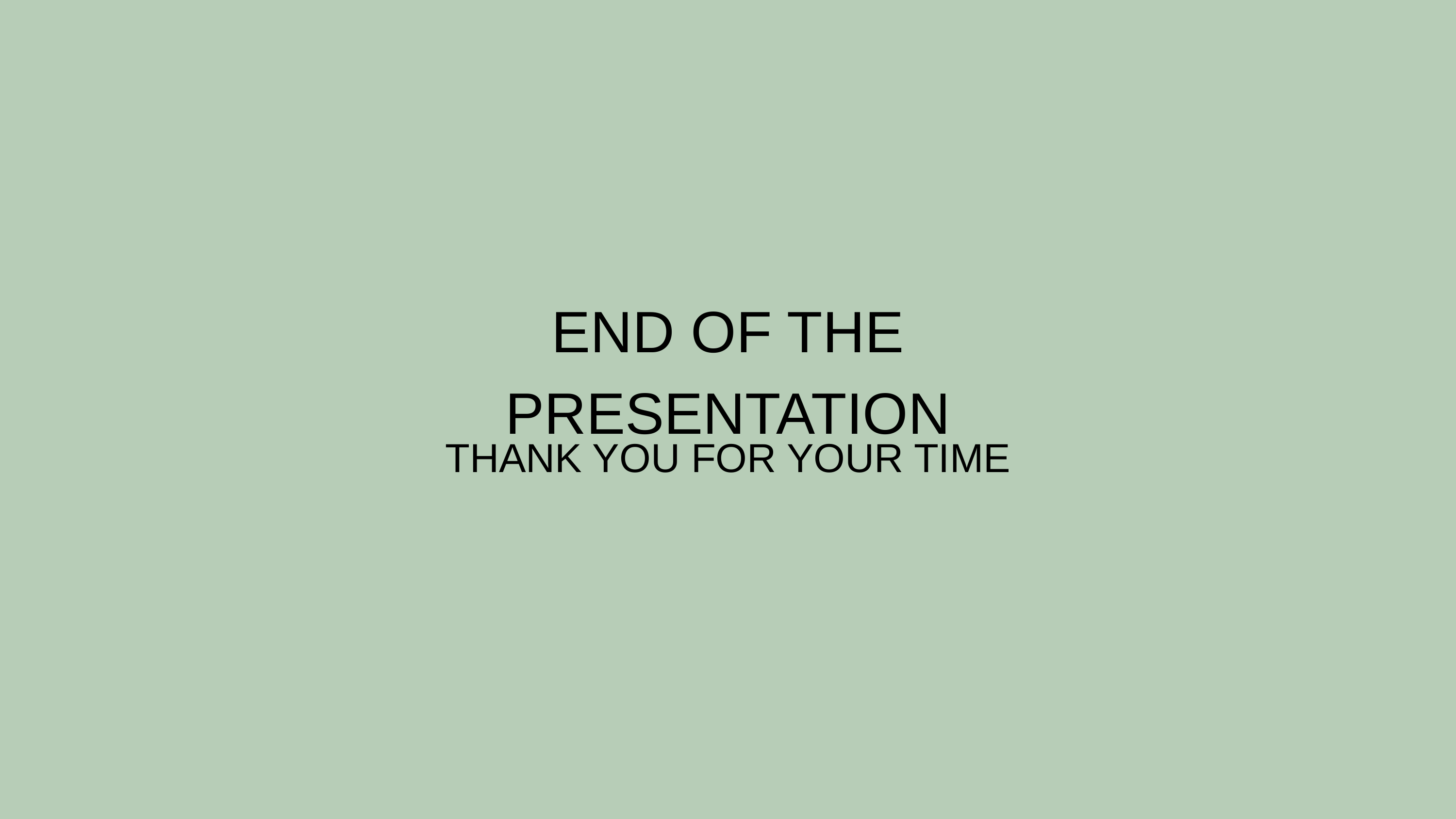

END OF THE PRESENTATION
THANK YOU FOR YOUR TIME